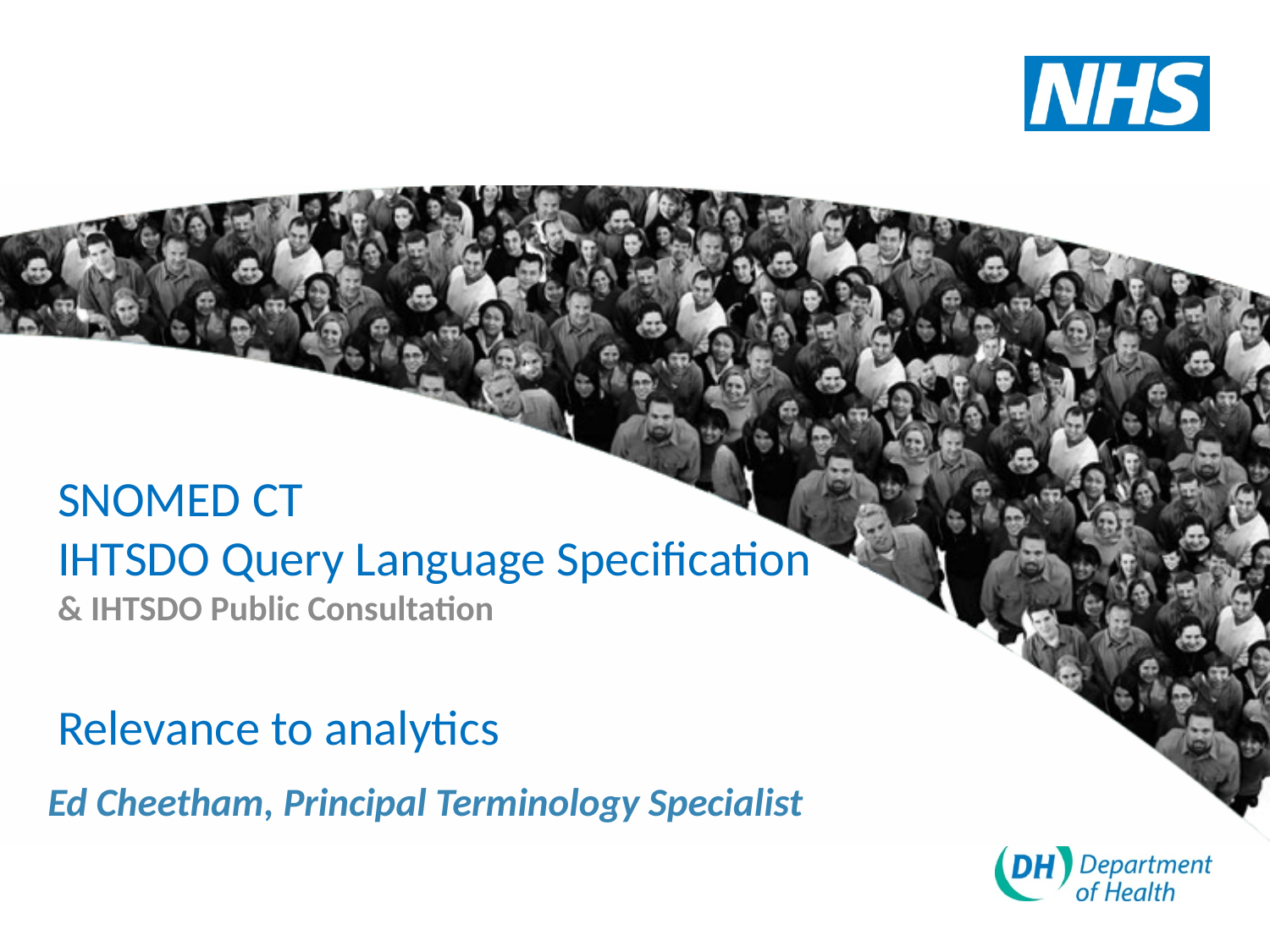

# SNOMED CT IHTSDO Query Language Specification & IHTSDO Public Consultation Relevance to analytics
Ed Cheetham, Principal Terminology Specialist